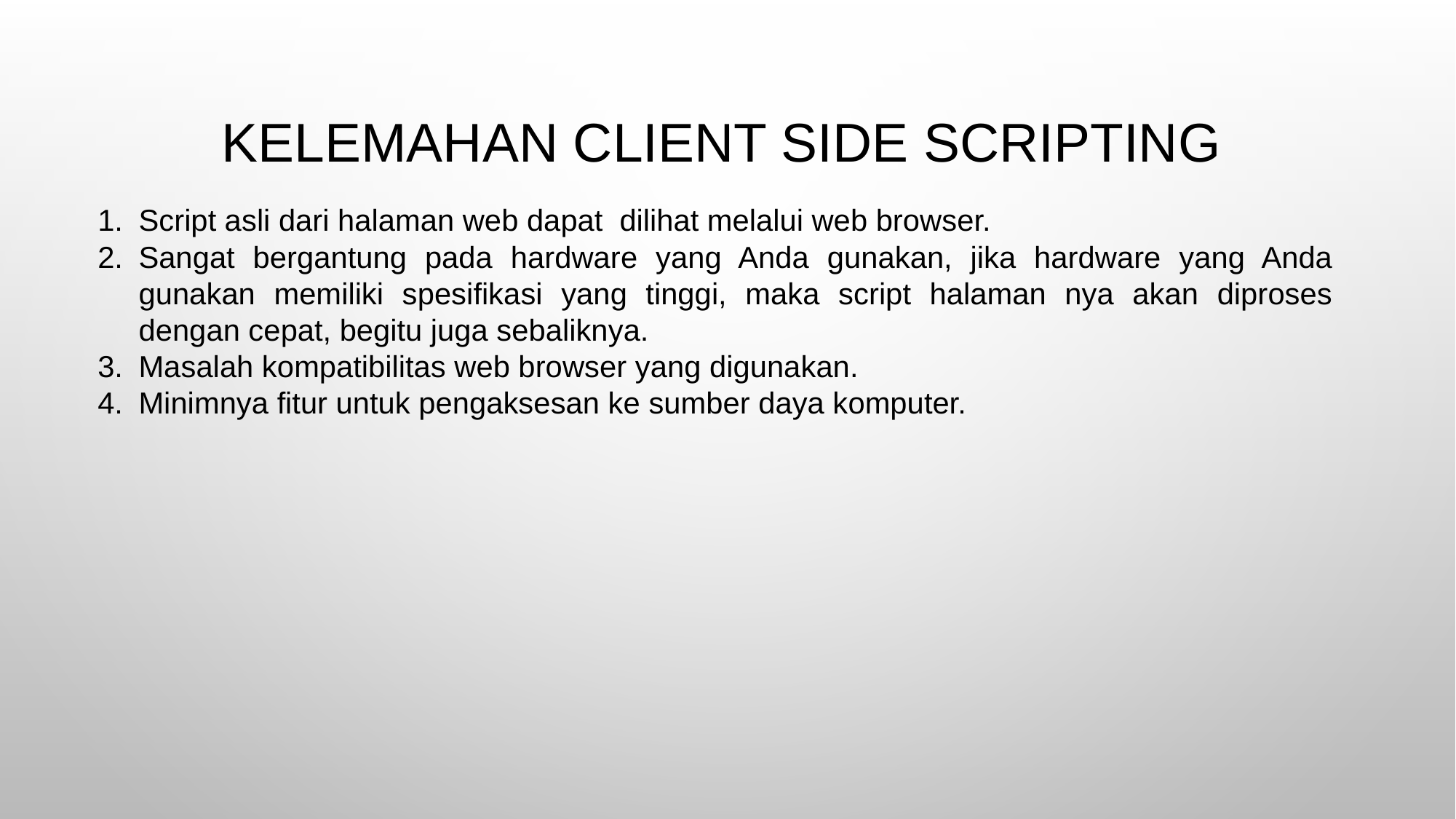

# Kelemahan Client Side Scripting
Script asli dari halaman web dapat  dilihat melalui web browser.
Sangat bergantung pada hardware yang Anda gunakan, jika hardware yang Anda gunakan memiliki spesifikasi yang tinggi, maka script halaman nya akan diproses dengan cepat, begitu juga sebaliknya.
Masalah kompatibilitas web browser yang digunakan.
Minimnya fitur untuk pengaksesan ke sumber daya komputer.